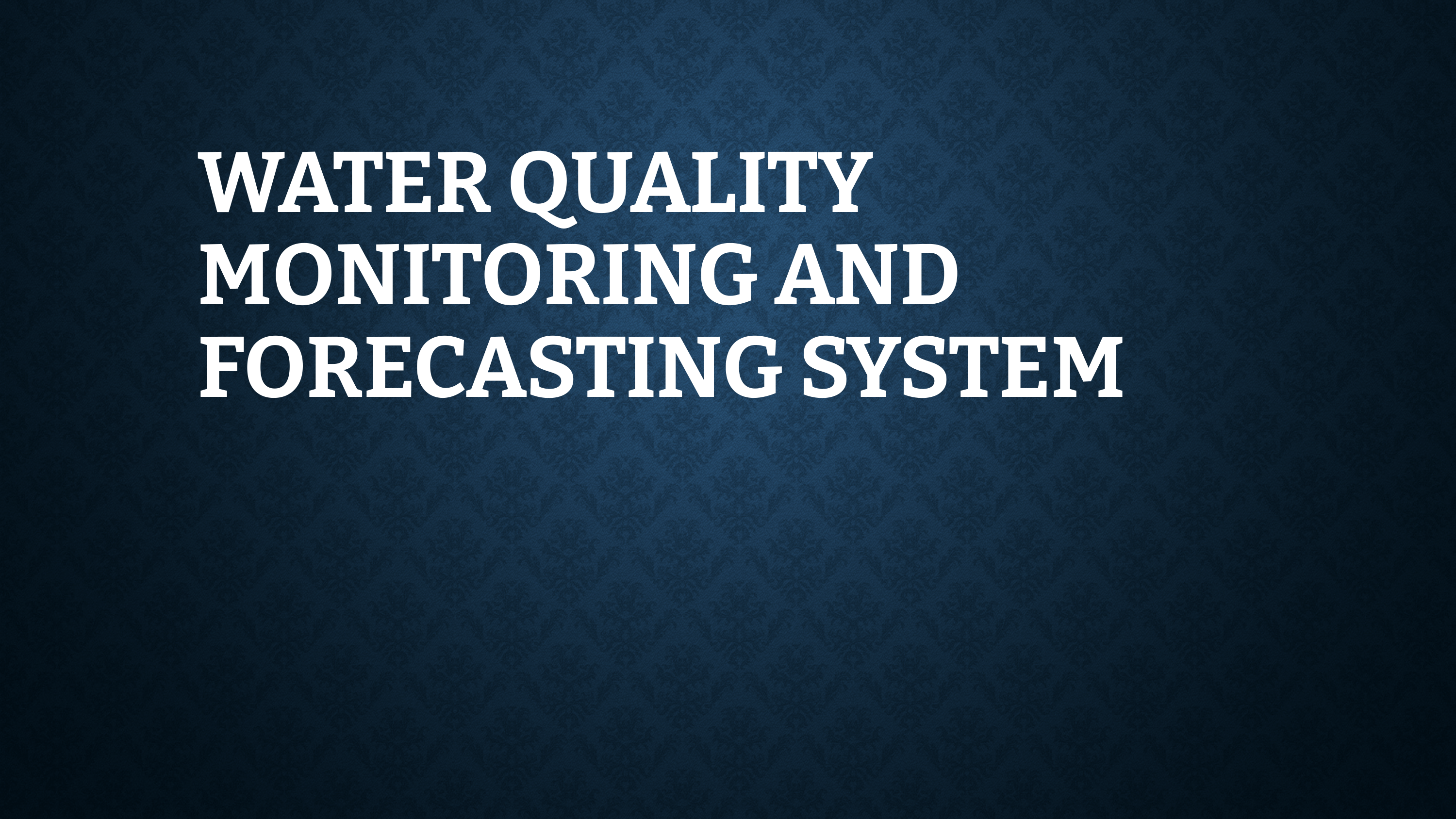

# Water quality monitoring and forecasting system